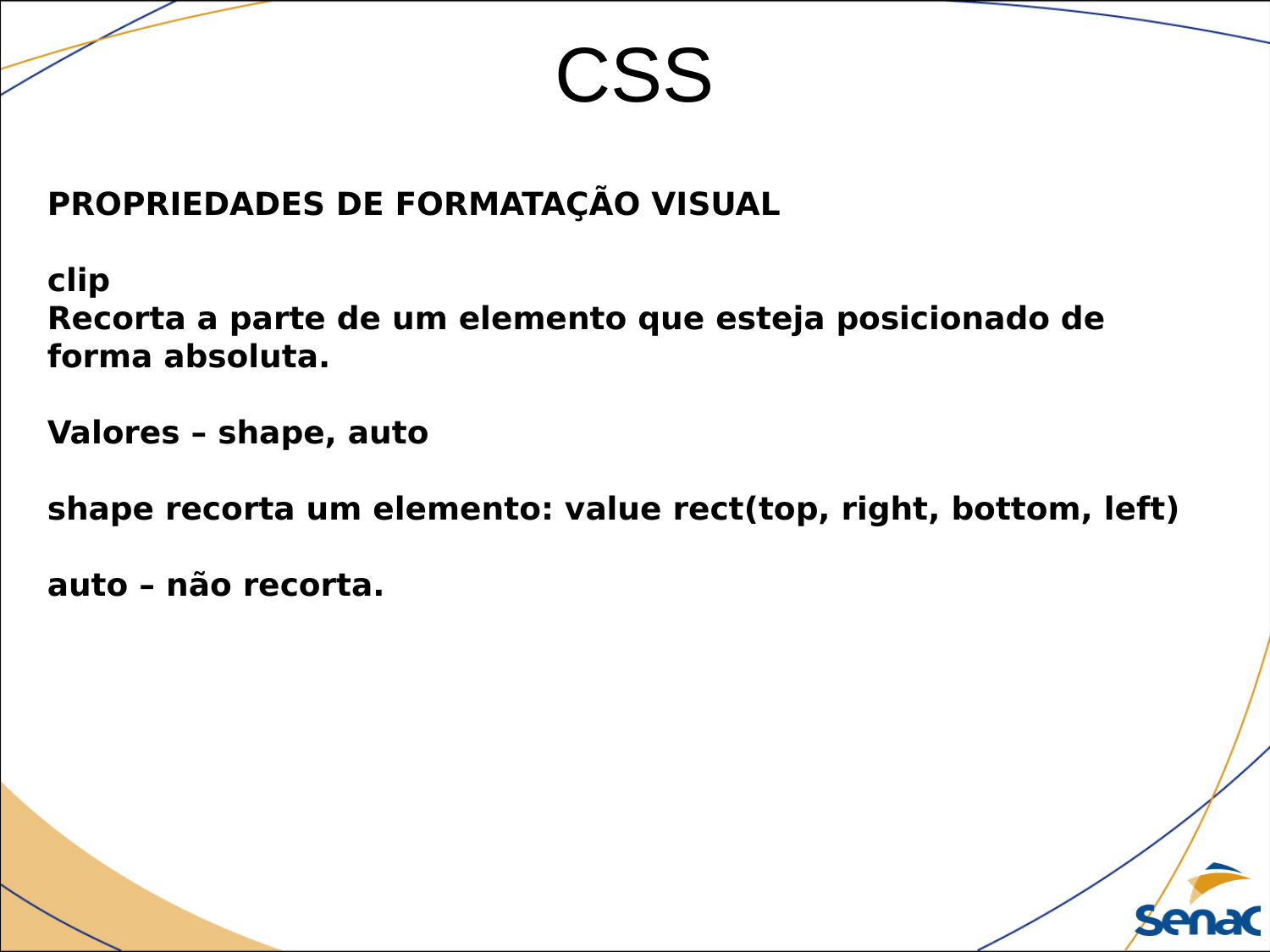

CSS
PROPRIEDADES DE FORMATAÇÃO VISUAL

clip
Recorta a parte de um elemento que esteja posicionado de forma absoluta.

Valores – shape, auto

shape recorta um elemento: value rect(top, right, bottom, left)

auto – não recorta.